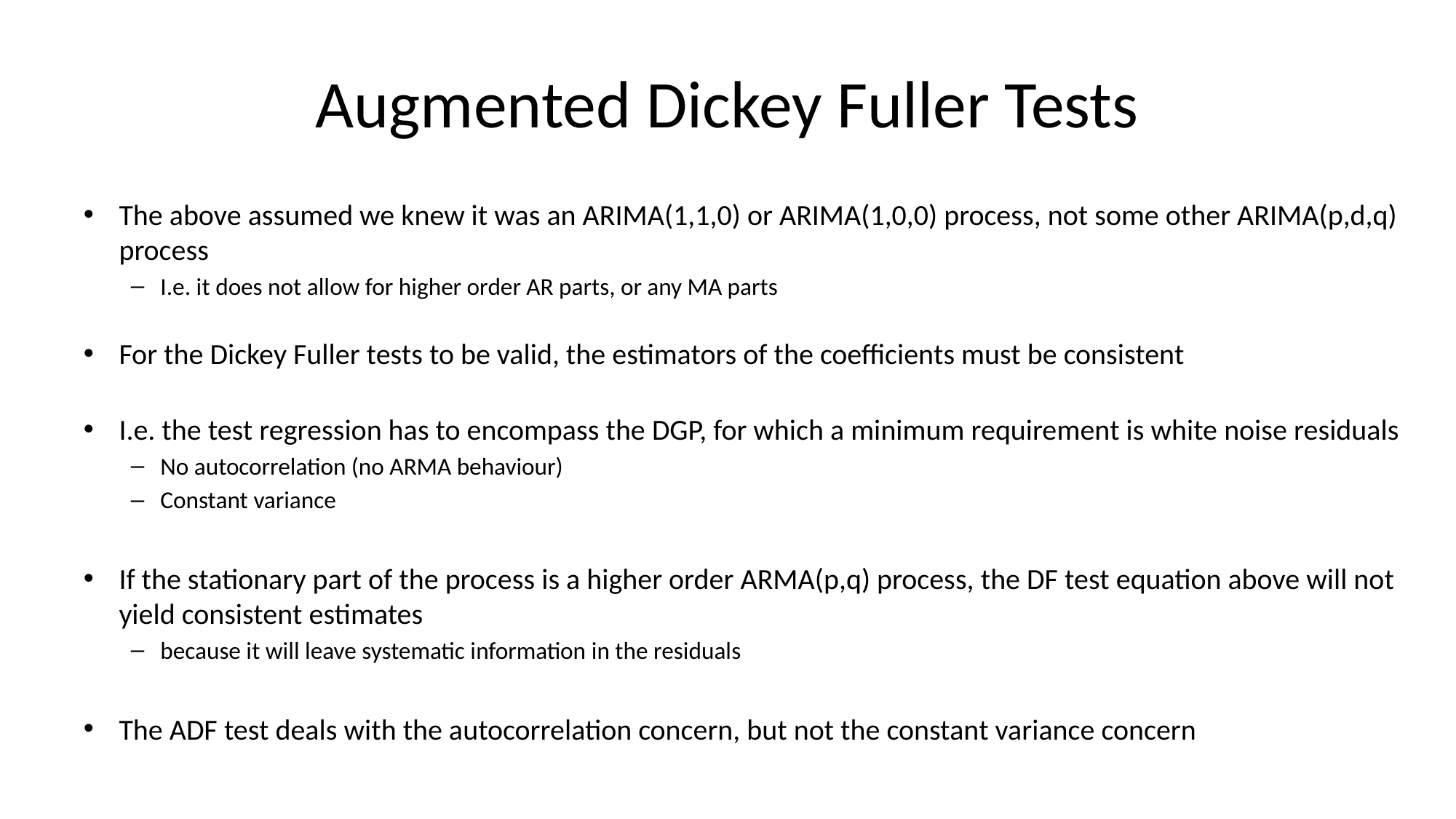

# Augmented Dickey Fuller Tests
The above assumed we knew it was an ARIMA(1,1,0) or ARIMA(1,0,0) process, not some other ARIMA(p,d,q) process
I.e. it does not allow for higher order AR parts, or any MA parts
For the Dickey Fuller tests to be valid, the estimators of the coefficients must be consistent
I.e. the test regression has to encompass the DGP, for which a minimum requirement is white noise residuals
No autocorrelation (no ARMA behaviour)
Constant variance

If the stationary part of the process is a higher order ARMA(p,q) process, the DF test equation above will not yield consistent estimates
because it will leave systematic information in the residuals

The ADF test deals with the autocorrelation concern, but not the constant variance concern